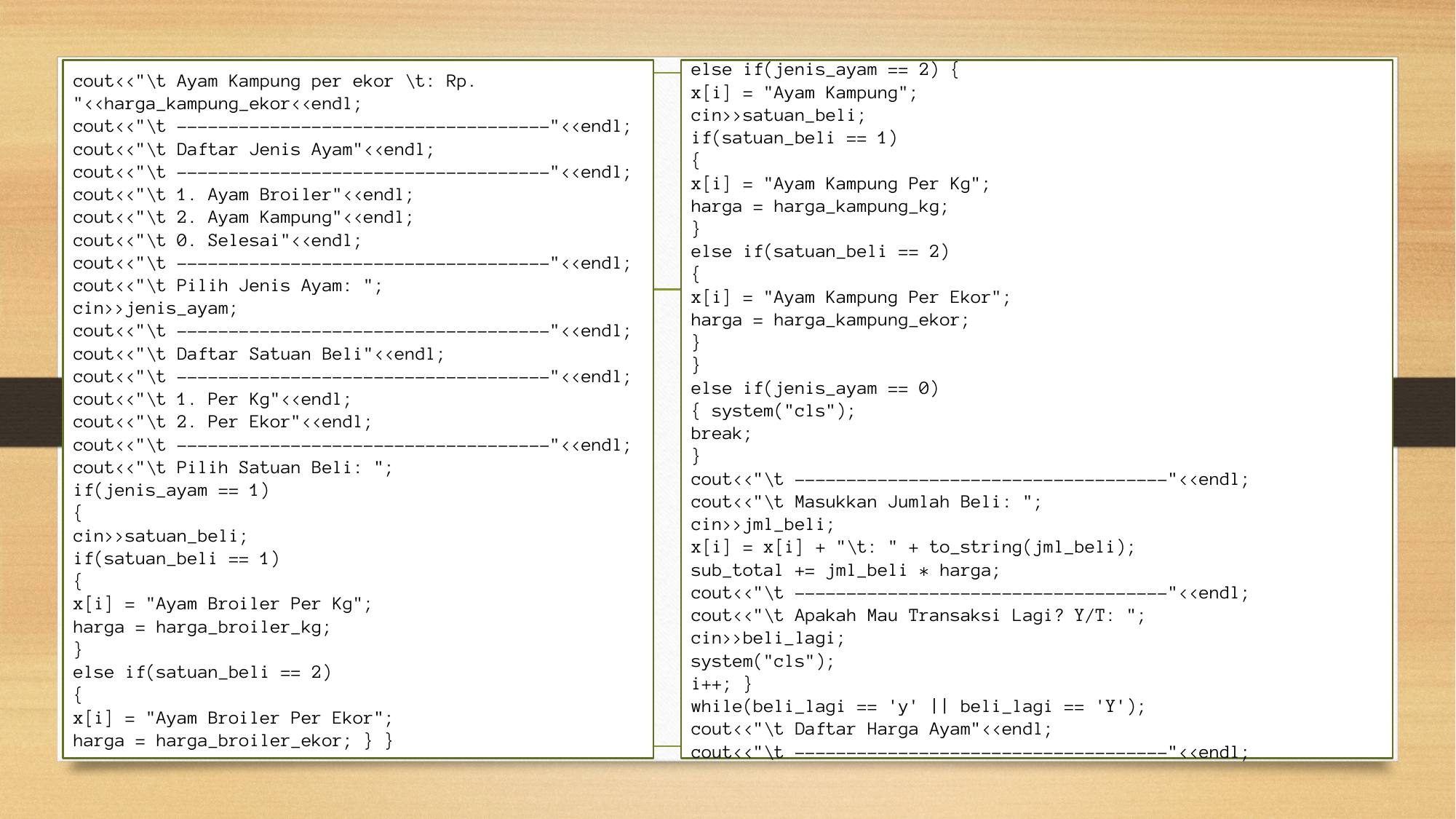

cout<<"\t Ayam Kampung per ekor \t: Rp. "<<harga_kampung_ekor<<endl;
cout<<"\t ------------------------------------"<<endl;
cout<<"\t Daftar Jenis Ayam"<<endl;
cout<<"\t ------------------------------------"<<endl;
cout<<"\t 1. Ayam Broiler"<<endl;
cout<<"\t 2. Ayam Kampung"<<endl;
cout<<"\t 0. Selesai"<<endl;
cout<<"\t ------------------------------------"<<endl;
cout<<"\t Pilih Jenis Ayam: ";
cin>>jenis_ayam;
cout<<"\t ------------------------------------"<<endl;
cout<<"\t Daftar Satuan Beli"<<endl;
cout<<"\t ------------------------------------"<<endl;
cout<<"\t 1. Per Kg"<<endl;
cout<<"\t 2. Per Ekor"<<endl;
cout<<"\t ------------------------------------"<<endl;
cout<<"\t Pilih Satuan Beli: ";
if(jenis_ayam == 1)
{
cin>>satuan_beli;
if(satuan_beli == 1)
{
x[i] = "Ayam Broiler Per Kg";
harga = harga_broiler_kg;
}
else if(satuan_beli == 2)
{
x[i] = "Ayam Broiler Per Ekor";
harga = harga_broiler_ekor; } }
else if(jenis_ayam == 2) {
x[i] = "Ayam Kampung";
cin>>satuan_beli;
if(satuan_beli == 1)
{
x[i] = "Ayam Kampung Per Kg";
harga = harga_kampung_kg;
}
else if(satuan_beli == 2)
{
x[i] = "Ayam Kampung Per Ekor";
harga = harga_kampung_ekor;
}
}
else if(jenis_ayam == 0)
{ system("cls");
break;
}
cout<<"\t ------------------------------------"<<endl;
cout<<"\t Masukkan Jumlah Beli: ";
cin>>jml_beli;
x[i] = x[i] + "\t: " + to_string(jml_beli);
sub_total += jml_beli * harga;
cout<<"\t ------------------------------------"<<endl;
cout<<"\t Apakah Mau Transaksi Lagi? Y/T: ";
cin>>beli_lagi;
system("cls");
i++; }
while(beli_lagi == 'y' || beli_lagi == 'Y');
cout<<"\t Daftar Harga Ayam"<<endl;
cout<<"\t ------------------------------------"<<endl;